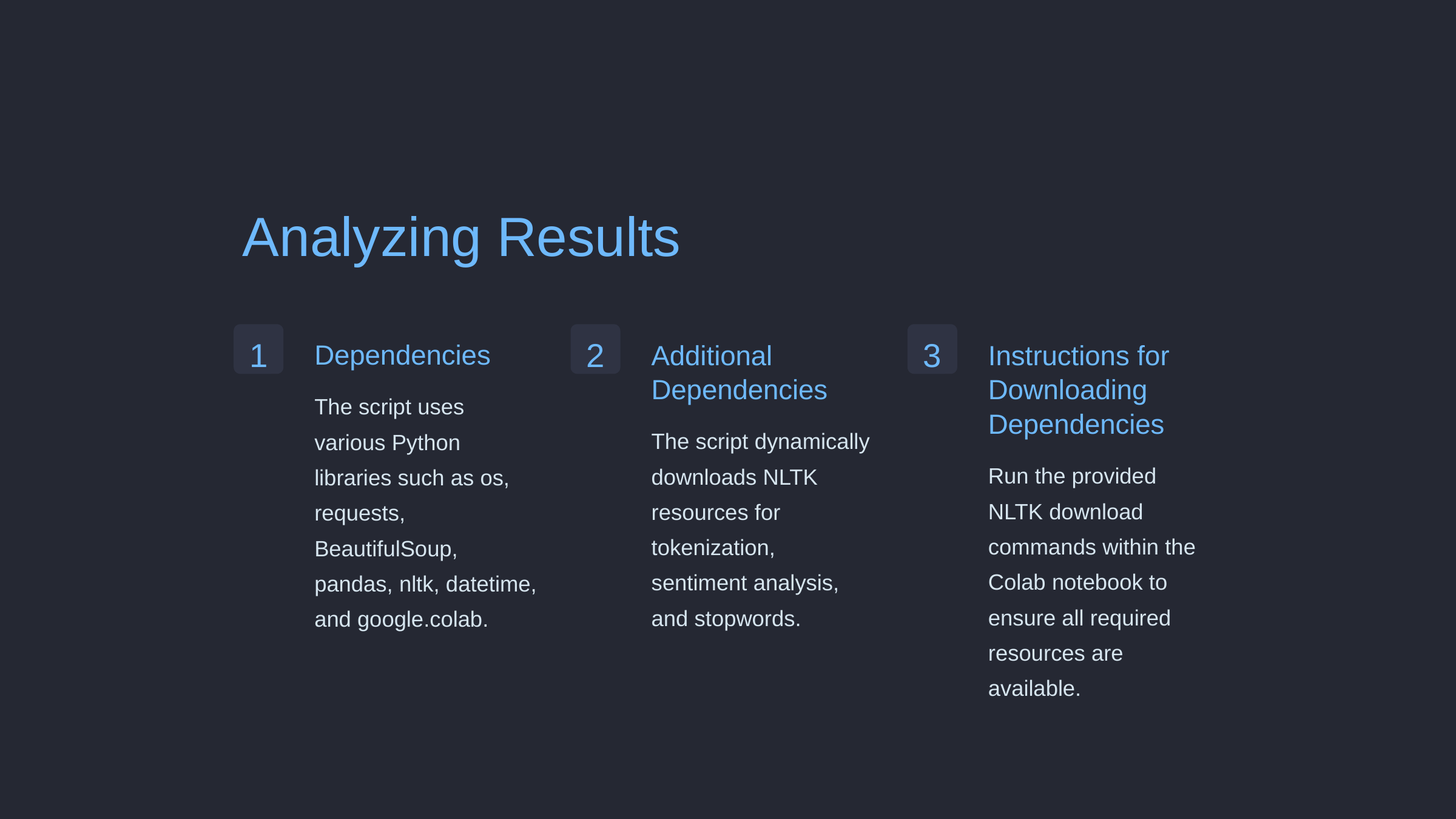

Analyzing Results

1
2
3
Dependencies
Additional Dependencies
Instructions for Downloading Dependencies
The script uses various Python libraries such as os, requests, BeautifulSoup, pandas, nltk, datetime, and google.colab.
The script dynamically downloads NLTK resources for tokenization, sentiment analysis, and stopwords.
Run the provided NLTK download commands within the Colab notebook to ensure all required resources are available.